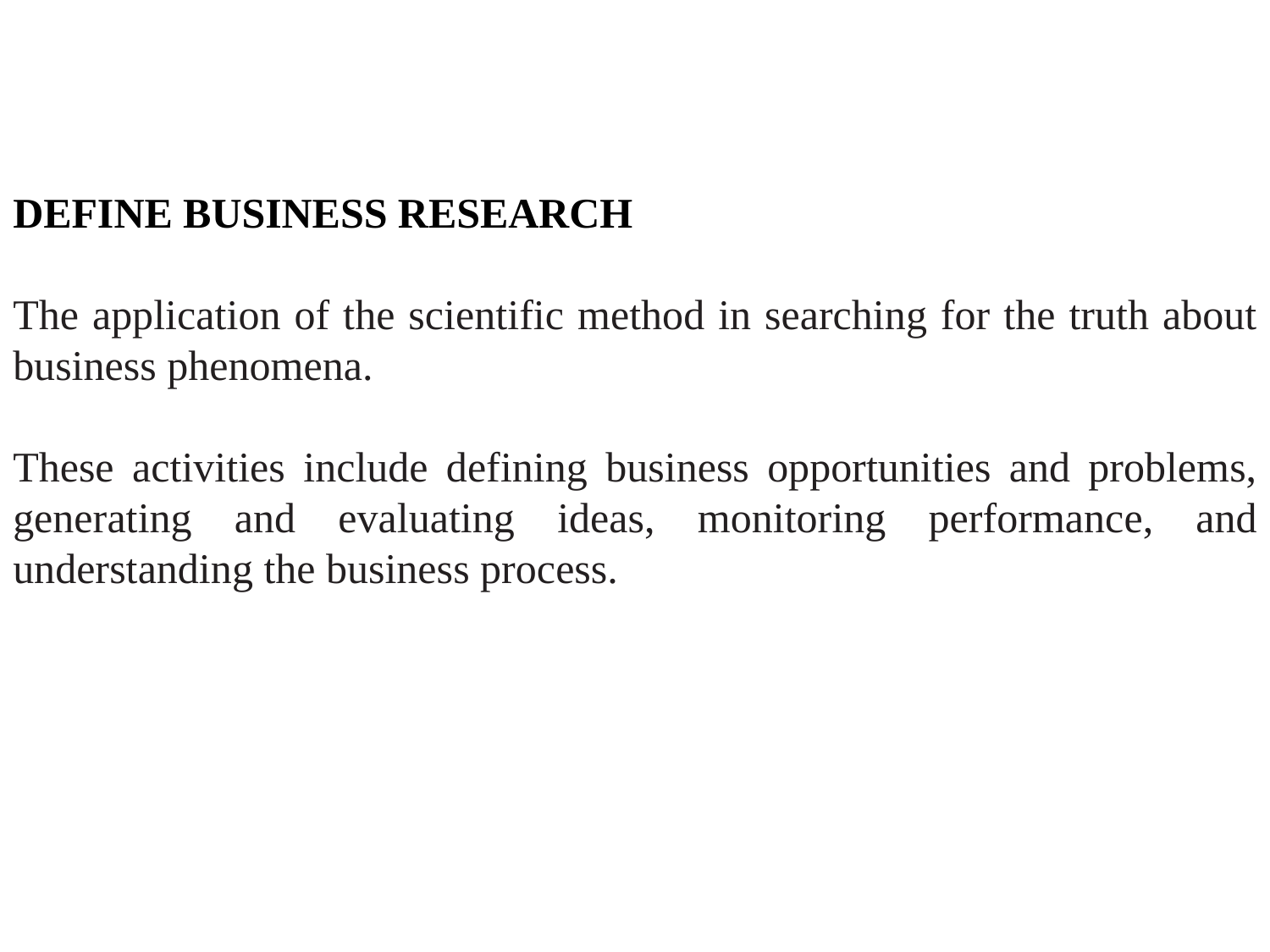

DEFINE BUSINESS RESEARCH

The application of the scientific method in searching for the truth about business phenomena.

These activities include defining business opportunities and problems, generating and evaluating ideas, monitoring performance, and understanding the business process.